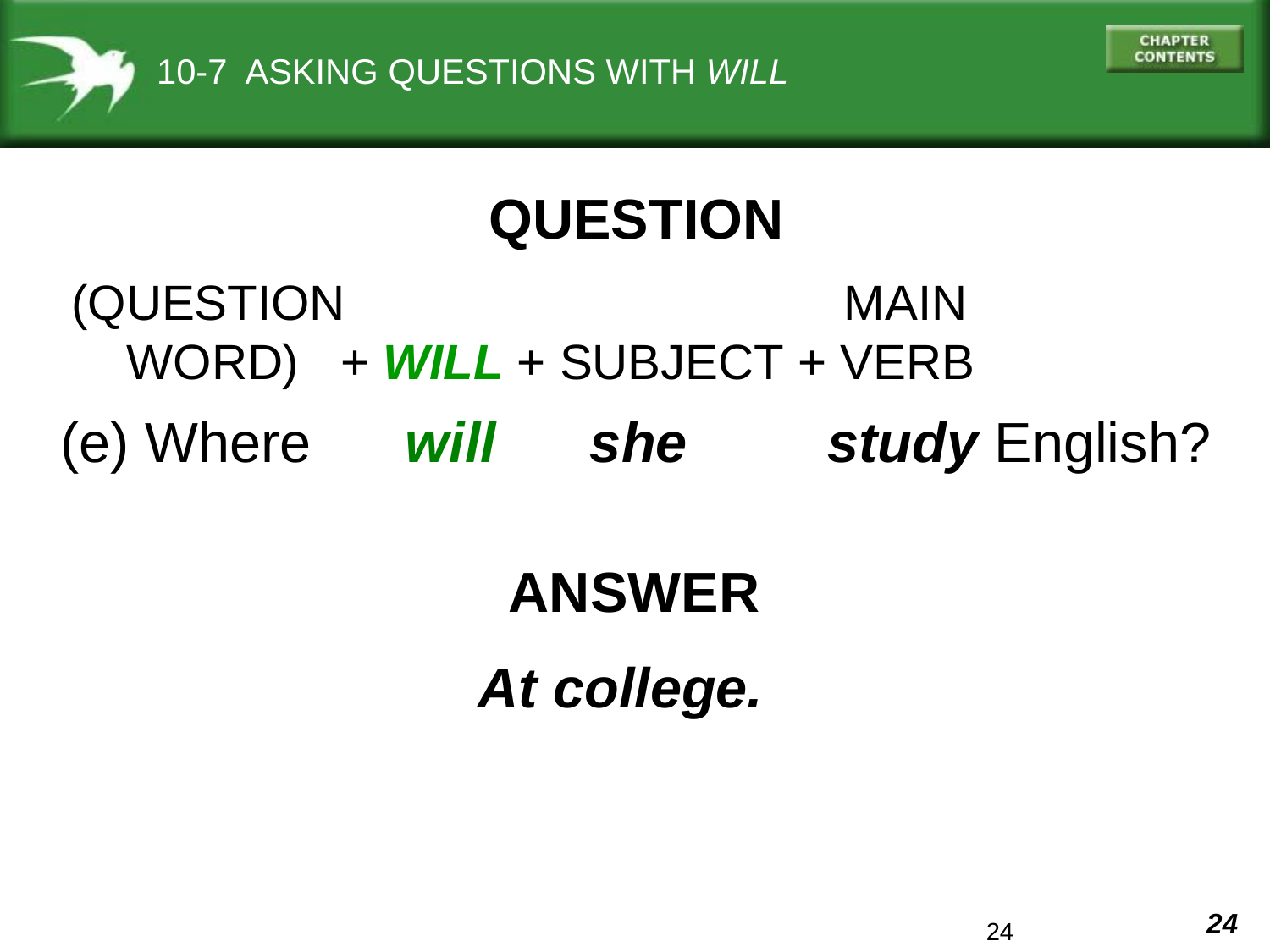

10-7  ASKING QUESTIONS WITH WILL
QUESTION
  (QUESTION 			            MAIN
      WORD)   + WILL + SUBJECT + VERB
 (e) Where      will      she         study English?

ANSWER

At college.
24